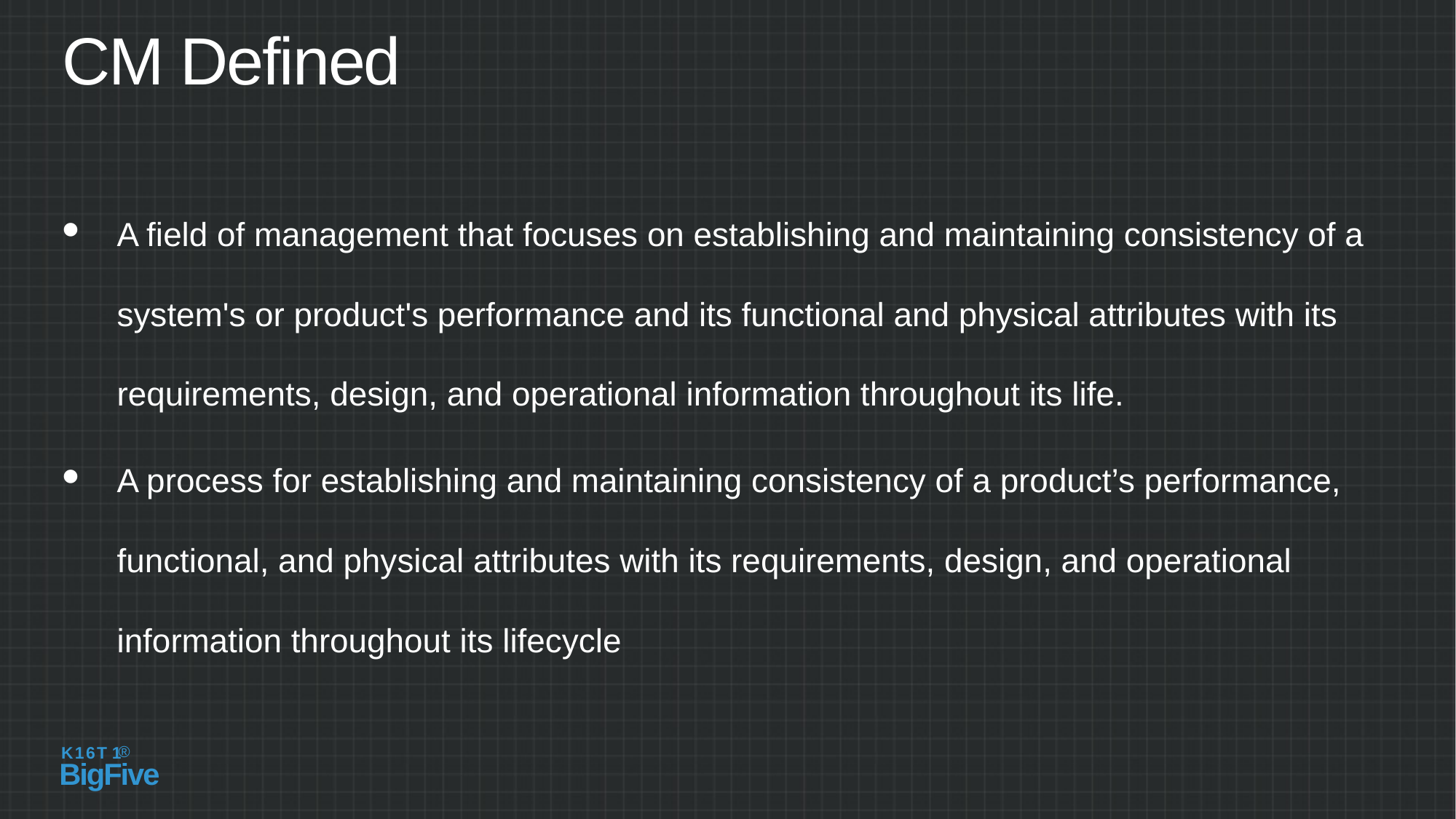

# CM Defined
A field of management that focuses on establishing and maintaining consistency of a system's or product's performance and its functional and physical attributes with its requirements, design, and operational information throughout its life.
A process for establishing and maintaining consistency of a product’s performance, functional, and physical attributes with its requirements, design, and operational information throughout its lifecycle